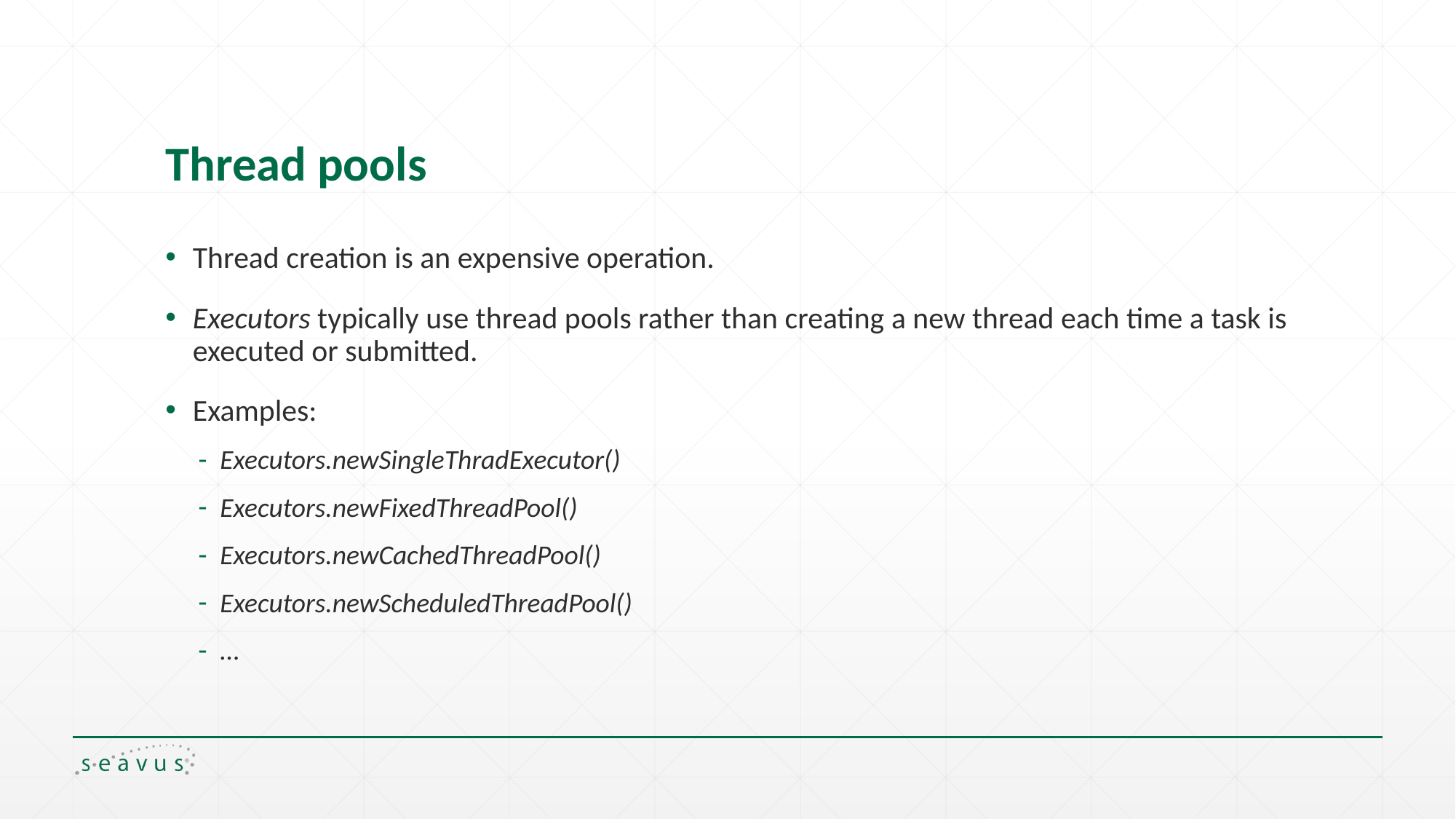

# Thread pools
Thread creation is an expensive operation.
Executors typically use thread pools rather than creating a new thread each time a task is executed or submitted.
Examples:
Executors.newSingleThradExecutor()
Executors.newFixedThreadPool()
Executors.newCachedThreadPool()
Executors.newScheduledThreadPool()
…